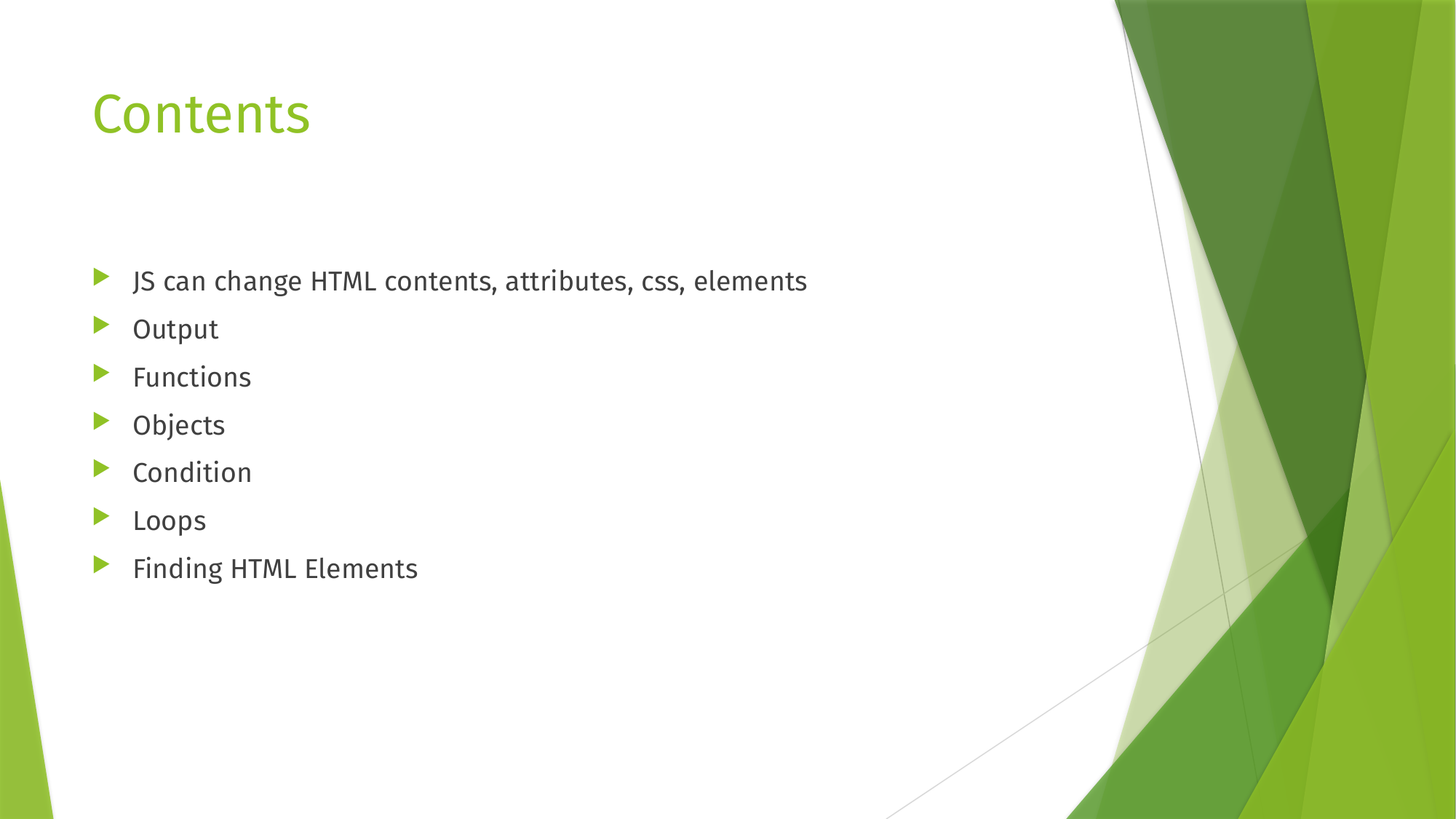

# Contents
JS can change HTML contents, attributes, css, elements
Output
Functions
Objects
Condition
Loops
Finding HTML Elements